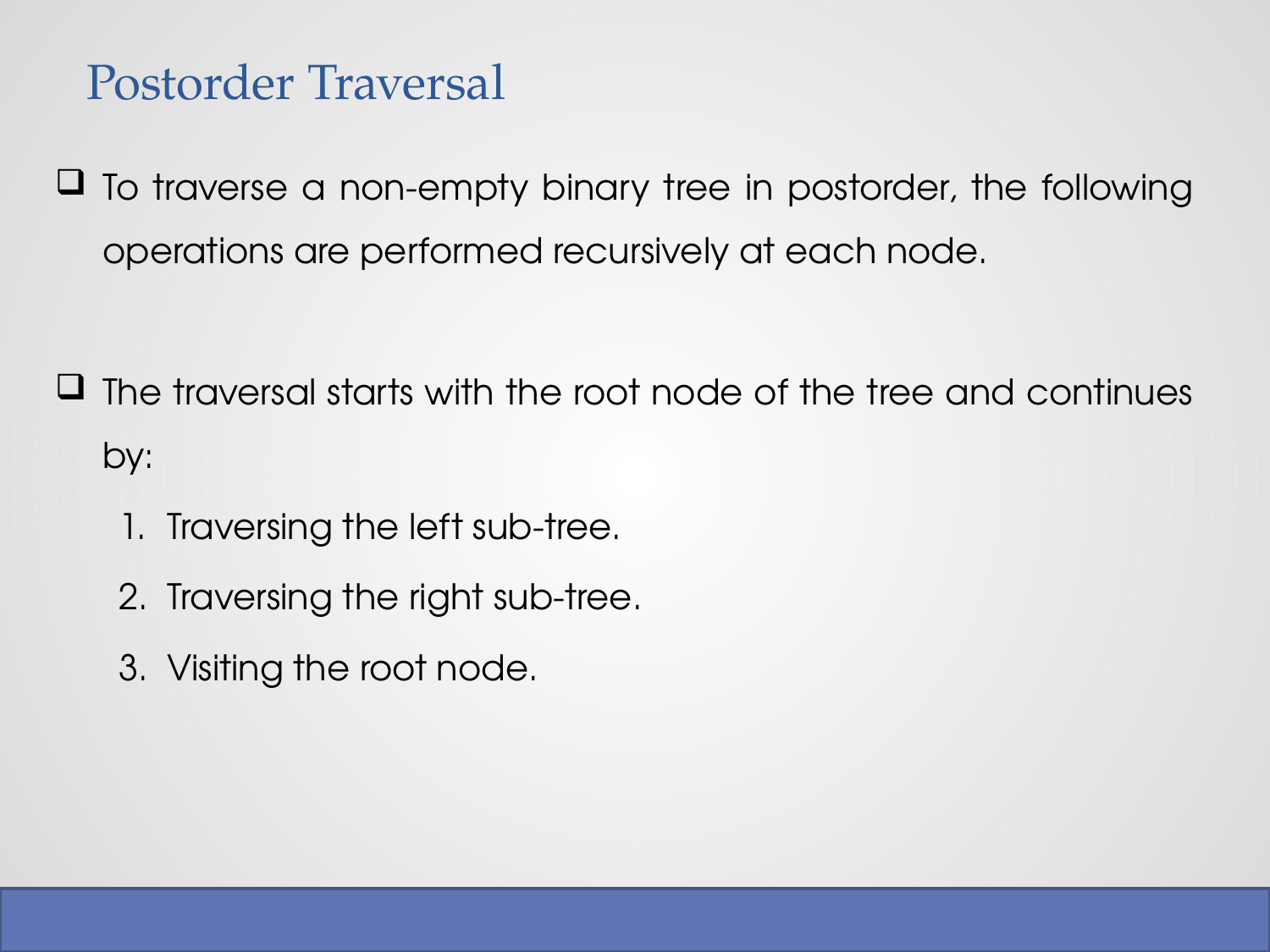

# Postorder Traversal
To traverse a non-empty binary tree in postorder, the following operations are performed recursively at each node.

The traversal starts with the root node of the tree and continues by:
Traversing the left sub-tree.
Traversing the right sub-tree.
Visiting the root node.